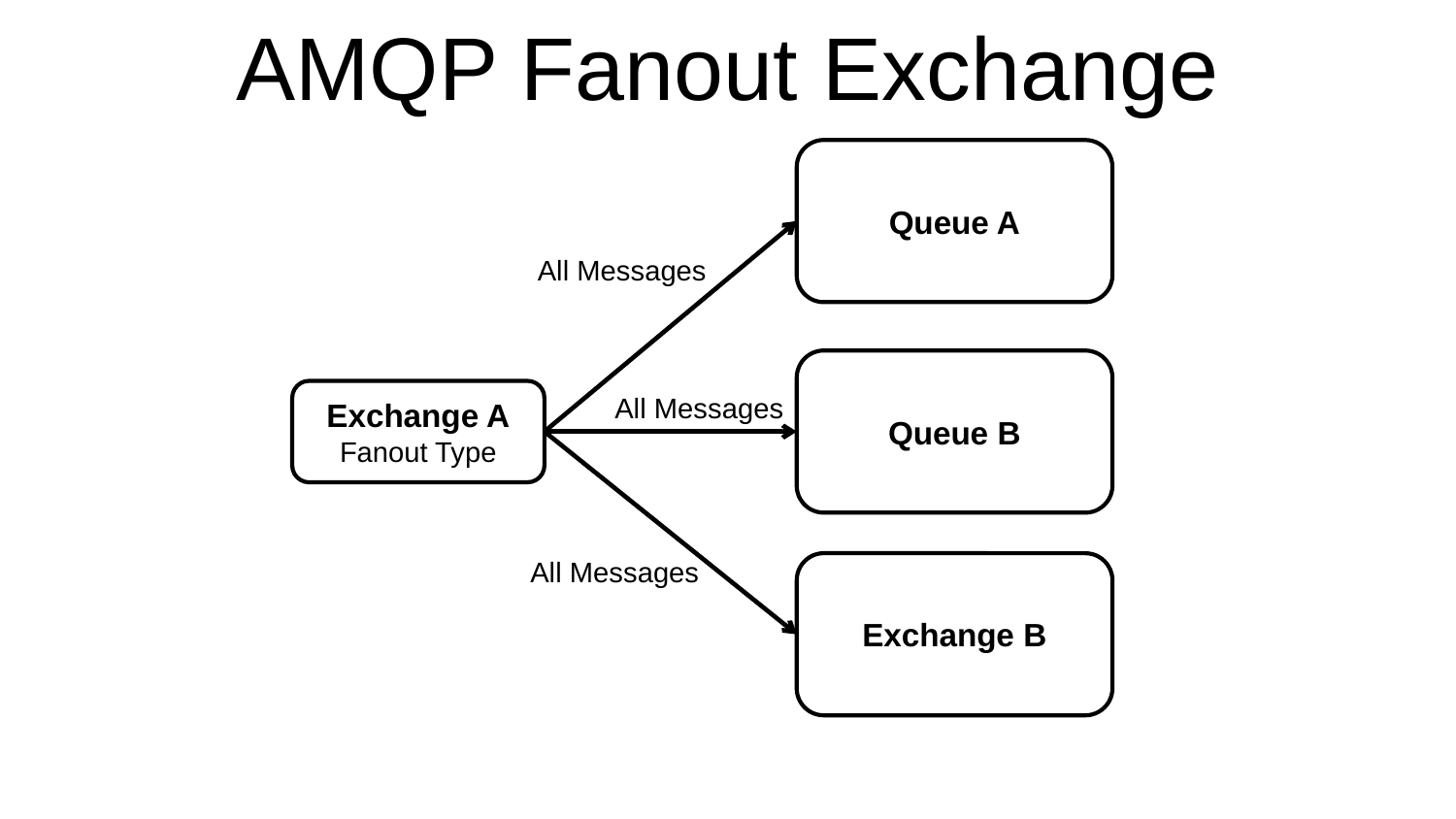

# AMQP Fanout Exchange
Queue A
All Messages
Queue B
Exchange A
Fanout Type
All Messages
All Messages
Exchange B